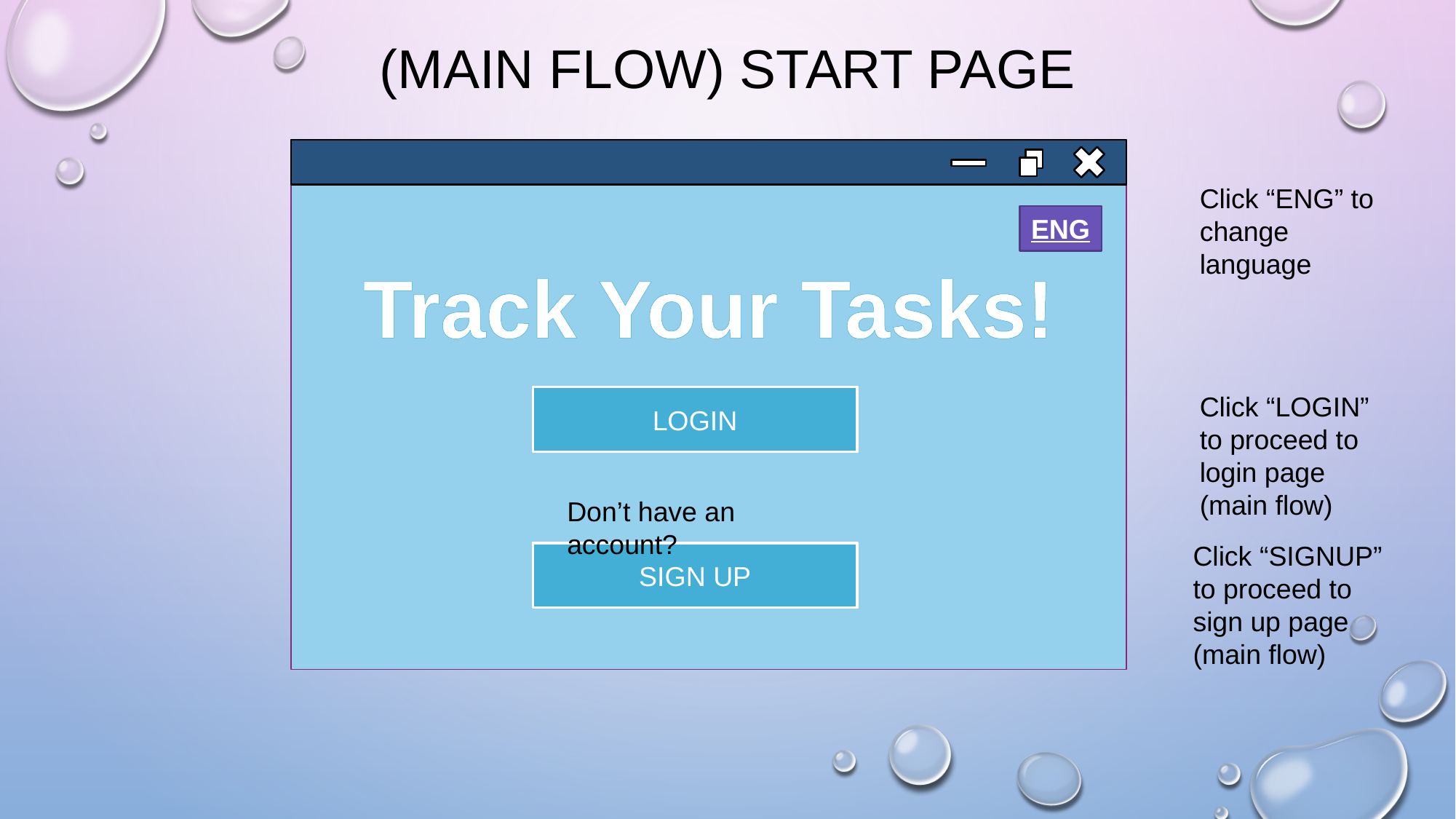

# (Main FLOW) Start page

Click “ENG” to change language
ENG
Track Your Tasks!
Click “LOGIN” to proceed to login page (main flow)
LOGIN
Don’t have an account?
Click “SIGNUP” to proceed to sign up page
(main flow)
SIGN UP